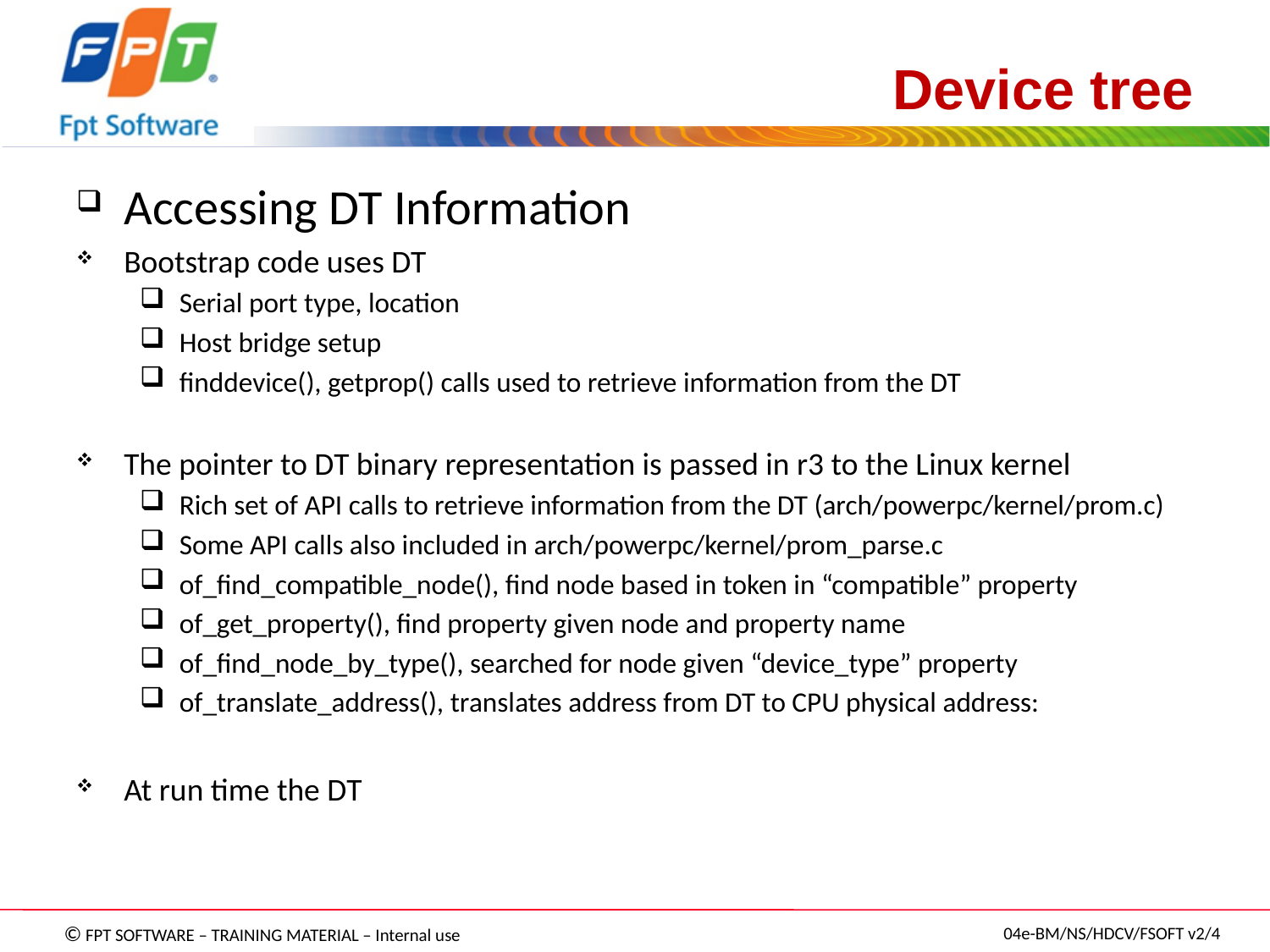

# Device tree
Accessing DT Information
Bootstrap code uses DT
Serial port type, location
Host bridge setup
finddevice(), getprop() calls used to retrieve information from the DT

The pointer to DT binary representation is passed in r3 to the Linux kernel
Rich set of API calls to retrieve information from the DT (arch/powerpc/kernel/prom.c)
Some API calls also included in arch/powerpc/kernel/prom_parse.c
of_find_compatible_node(), find node based in token in “compatible” property
of_get_property(), find property given node and property name
of_find_node_by_type(), searched for node given “device_type” property
of_translate_address(), translates address from DT to CPU physical address:

At run time the DT